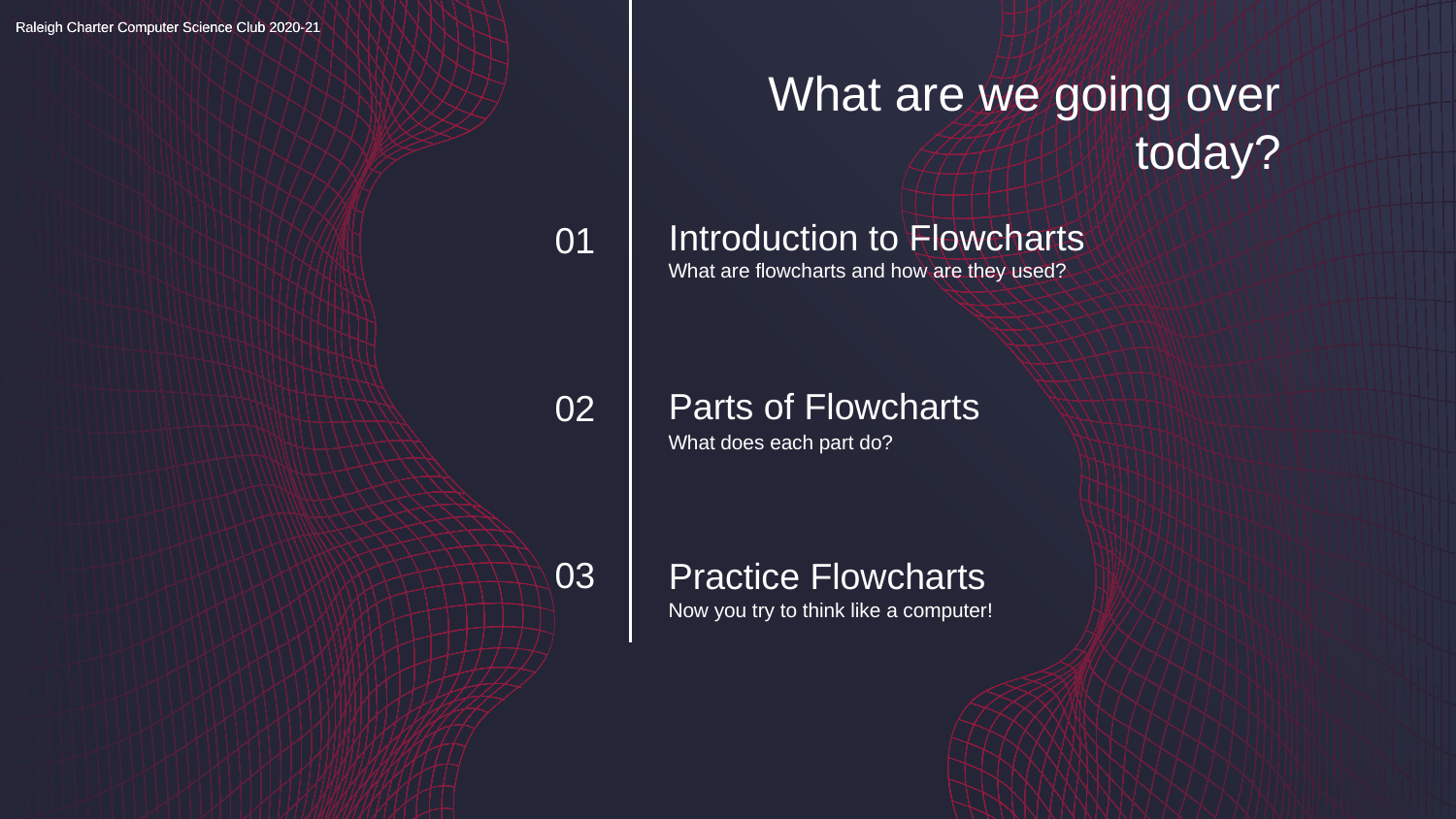

# What are we going over today?
Introduction to Flowcharts
01
What are flowcharts and how are they used?
Parts of Flowcharts
02
What does each part do?
Practice Flowcharts
03
Now you try to think like a computer!